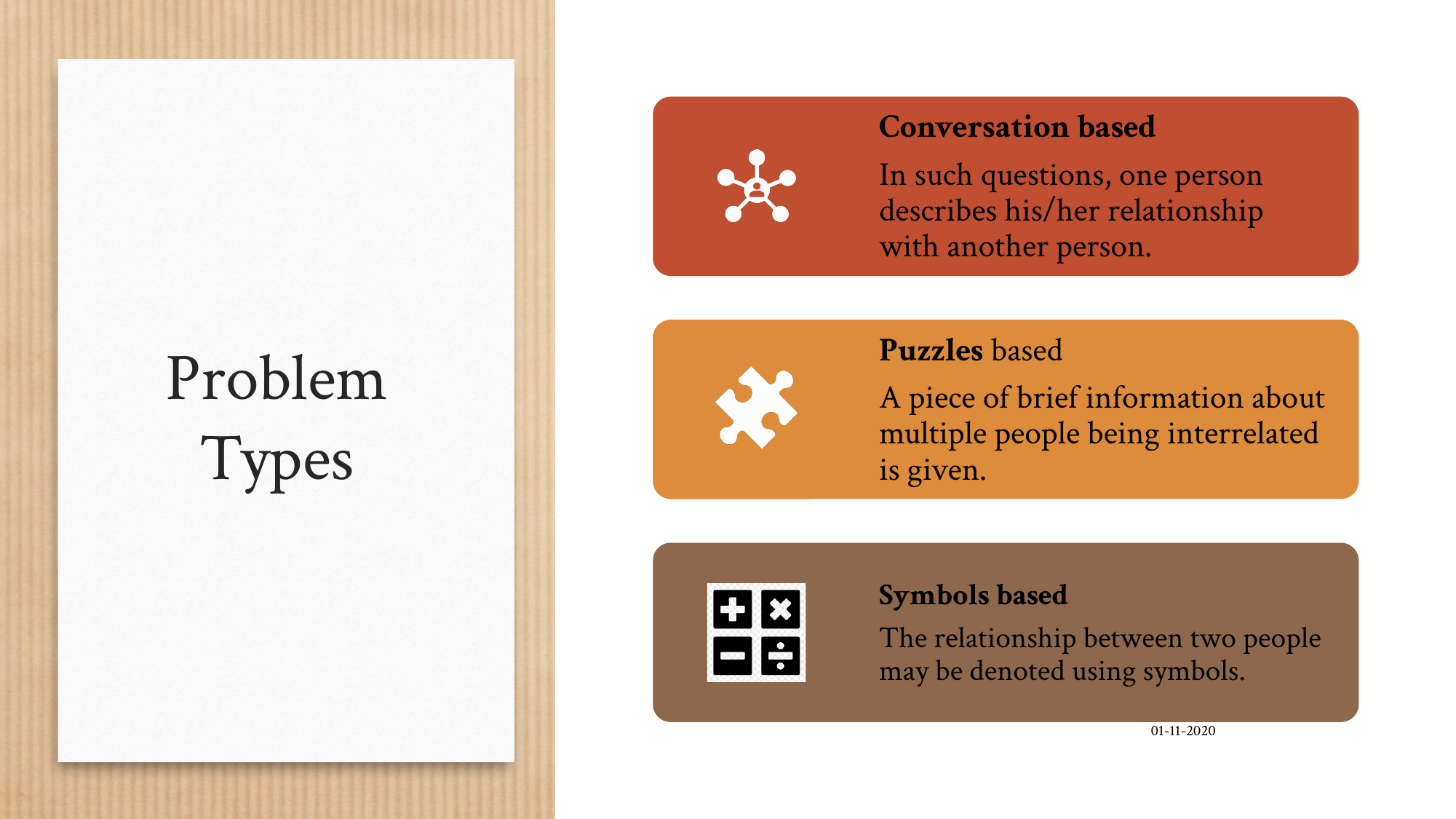

Conversation based
In such questions, one person describes his/her relationship with another person.
Puzzles based
A piece of brief information about multiple people being interrelated is given.
Symbols based
The relationship between two people may be denoted using symbols.
# Problem Types
CIR
01-11-2020
5